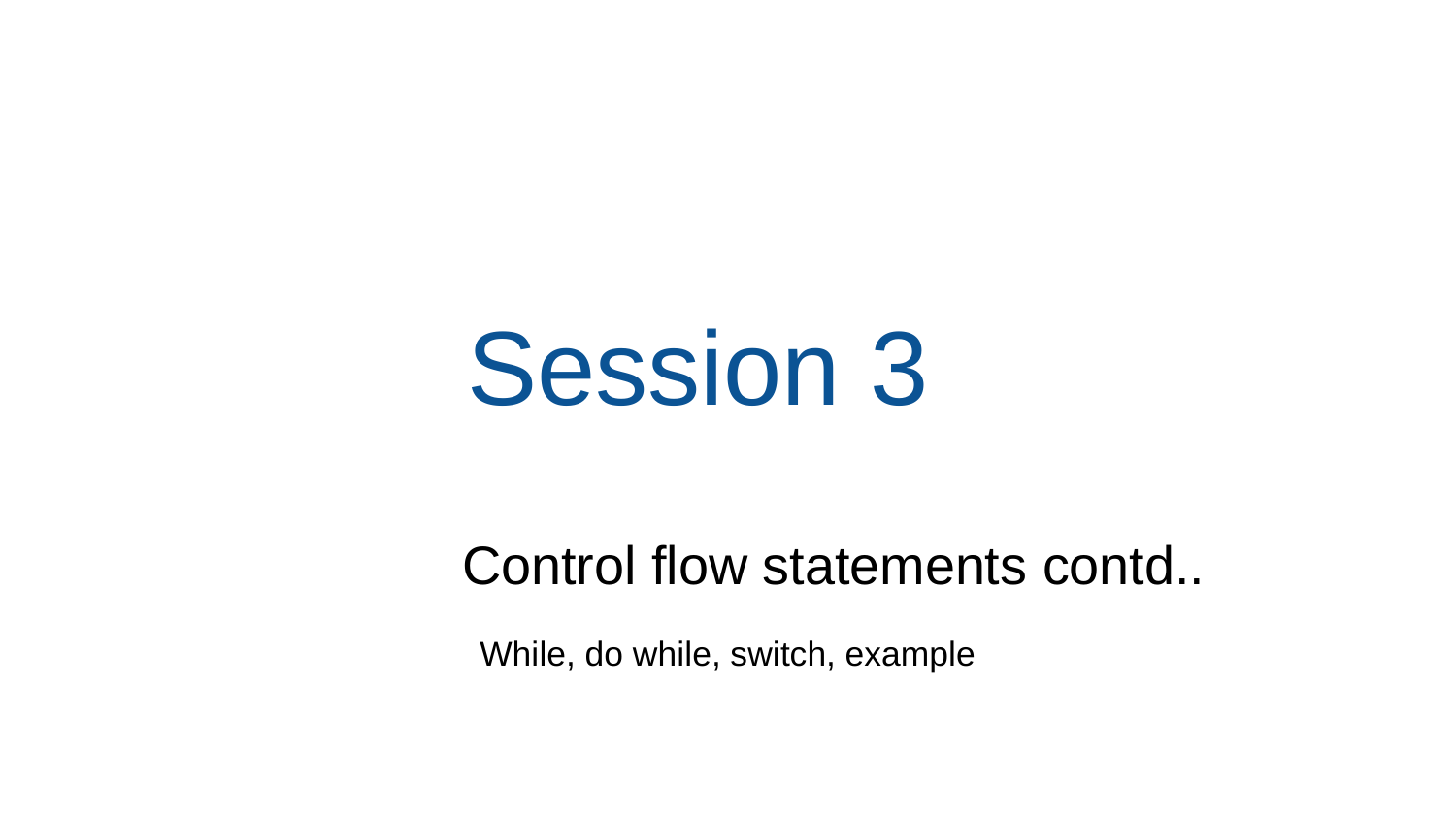

# Session 3
      Control flow statements contd..

While, do while, switch, example